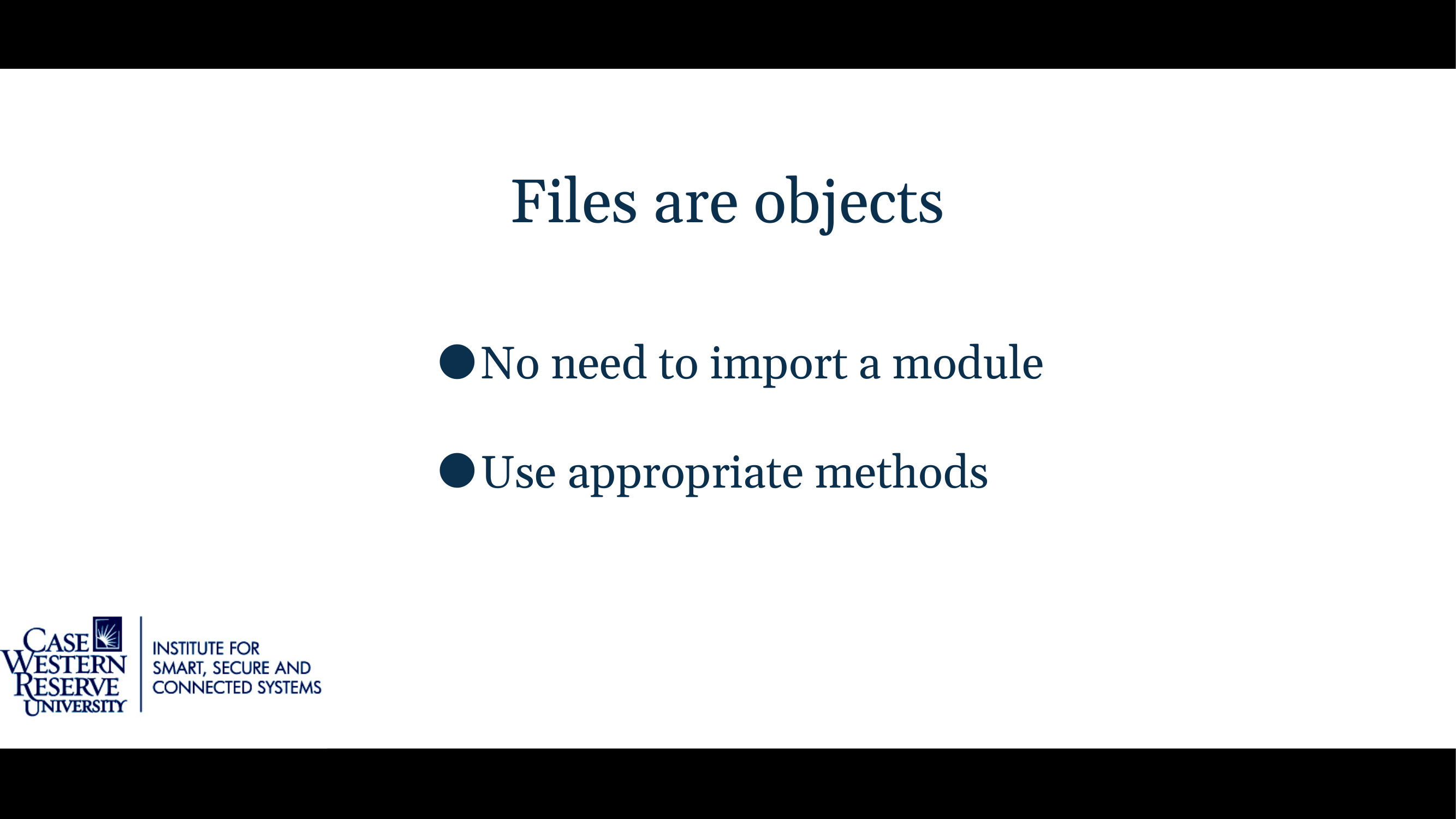

# Files are objects
No need to import a module

Use appropriate methods